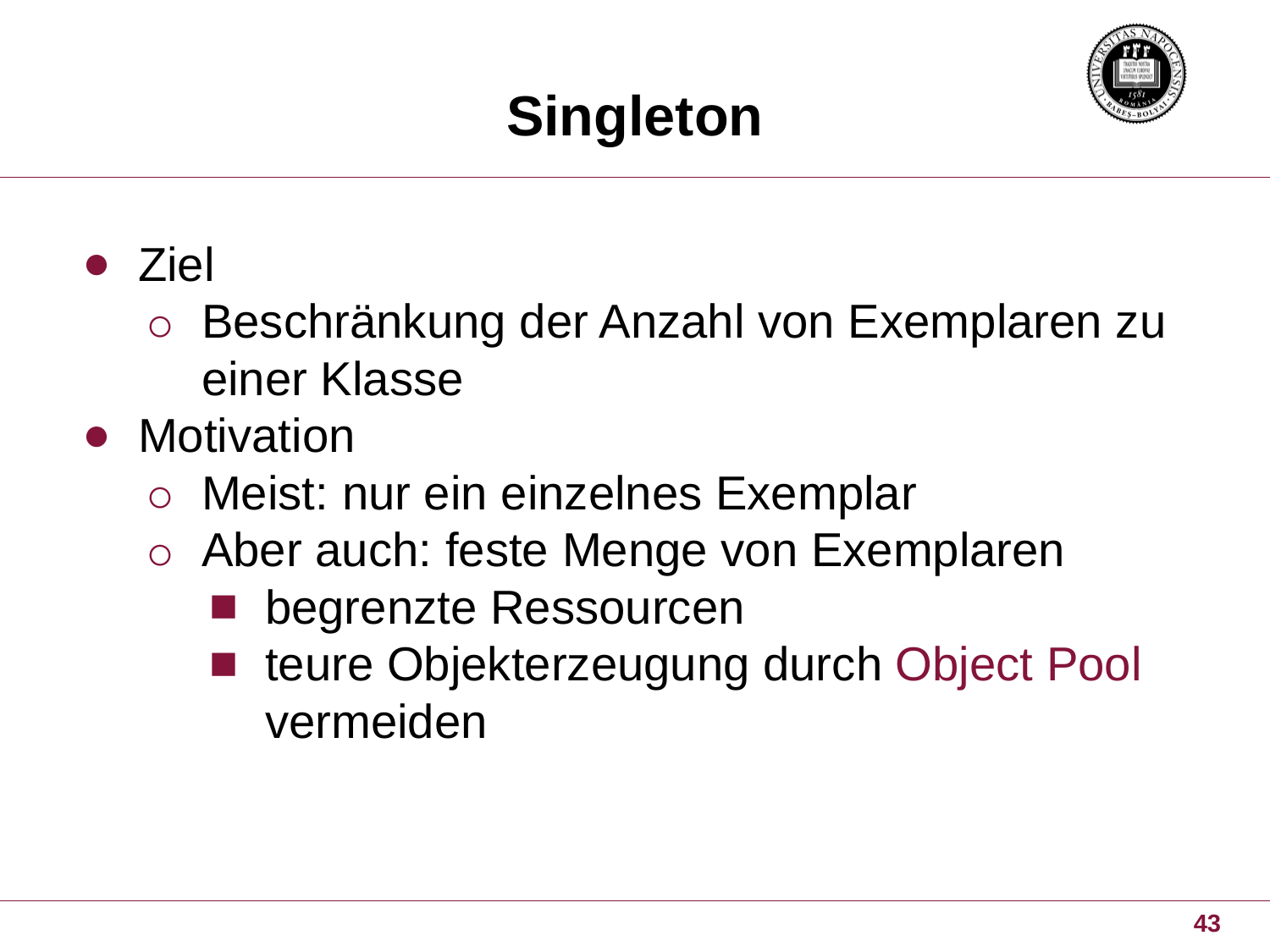

# Singleton
Ziel
Beschränkung der Anzahl von Exemplaren zu einer Klasse
Motivation
Meist: nur ein einzelnes Exemplar
Aber auch: feste Menge von Exemplaren
begrenzte Ressourcen
teure Objekterzeugung durch Object Pool vermeiden
43